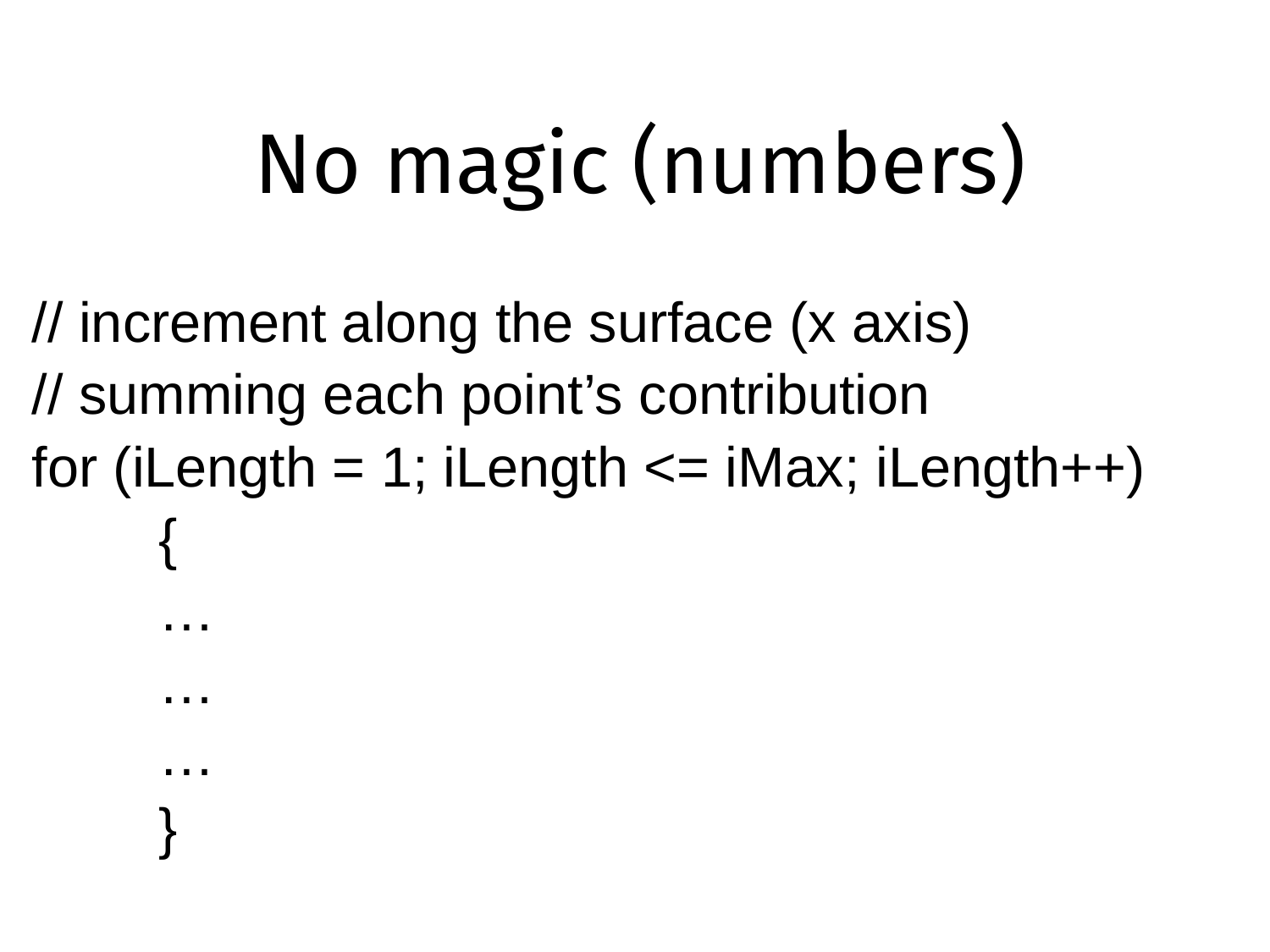

# No magic (numbers)
// increment along the surface (x axis)
// summing each point’s contribution
for (iLength = 1; iLength <= iMax; iLength++)
	{
	…
	…
	…
	}